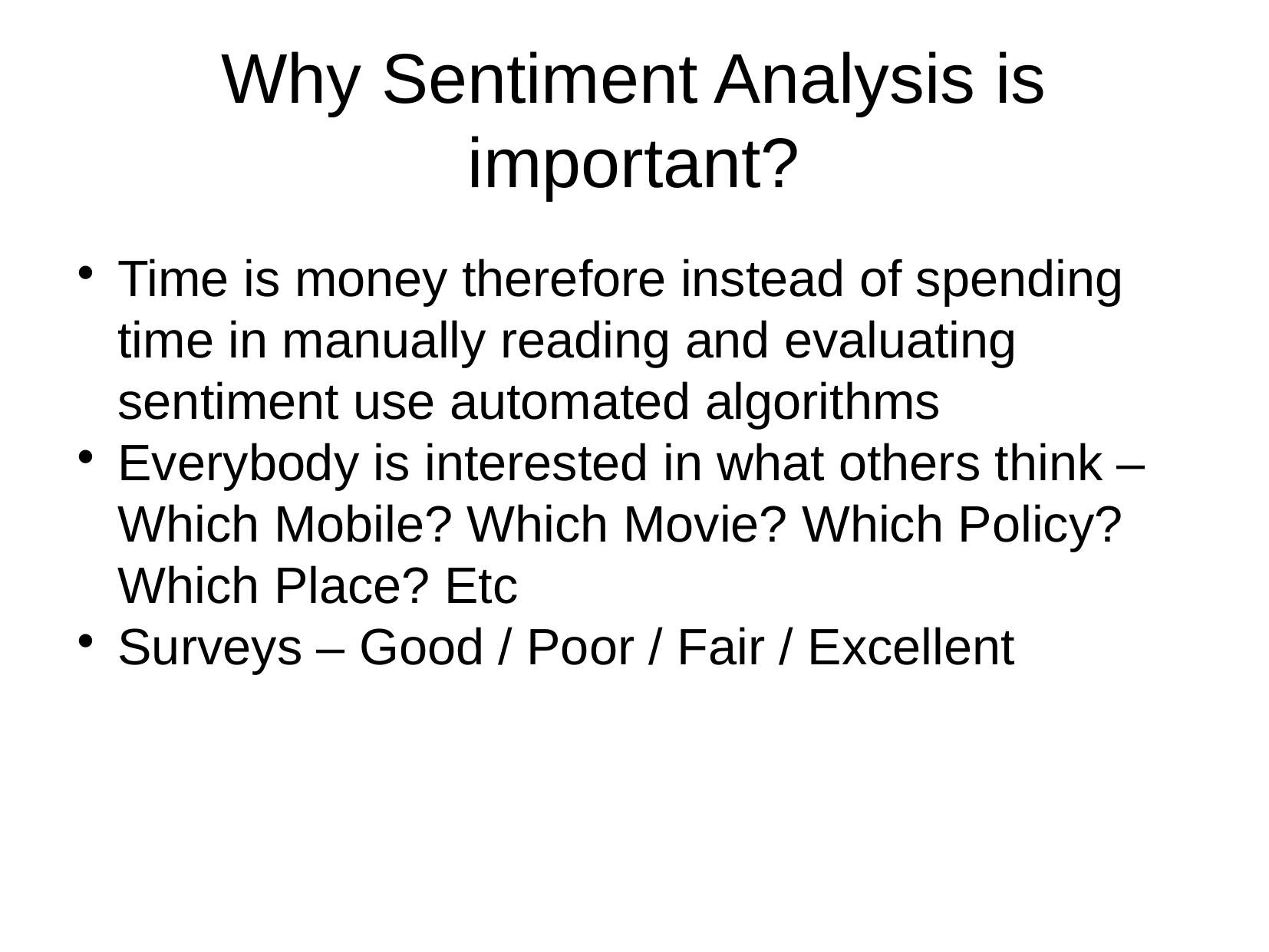

Why Sentiment Analysis is important?
Time is money therefore instead of spending time in manually reading and evaluating sentiment use automated algorithms
Everybody is interested in what others think – Which Mobile? Which Movie? Which Policy? Which Place? Etc
Surveys – Good / Poor / Fair / Excellent